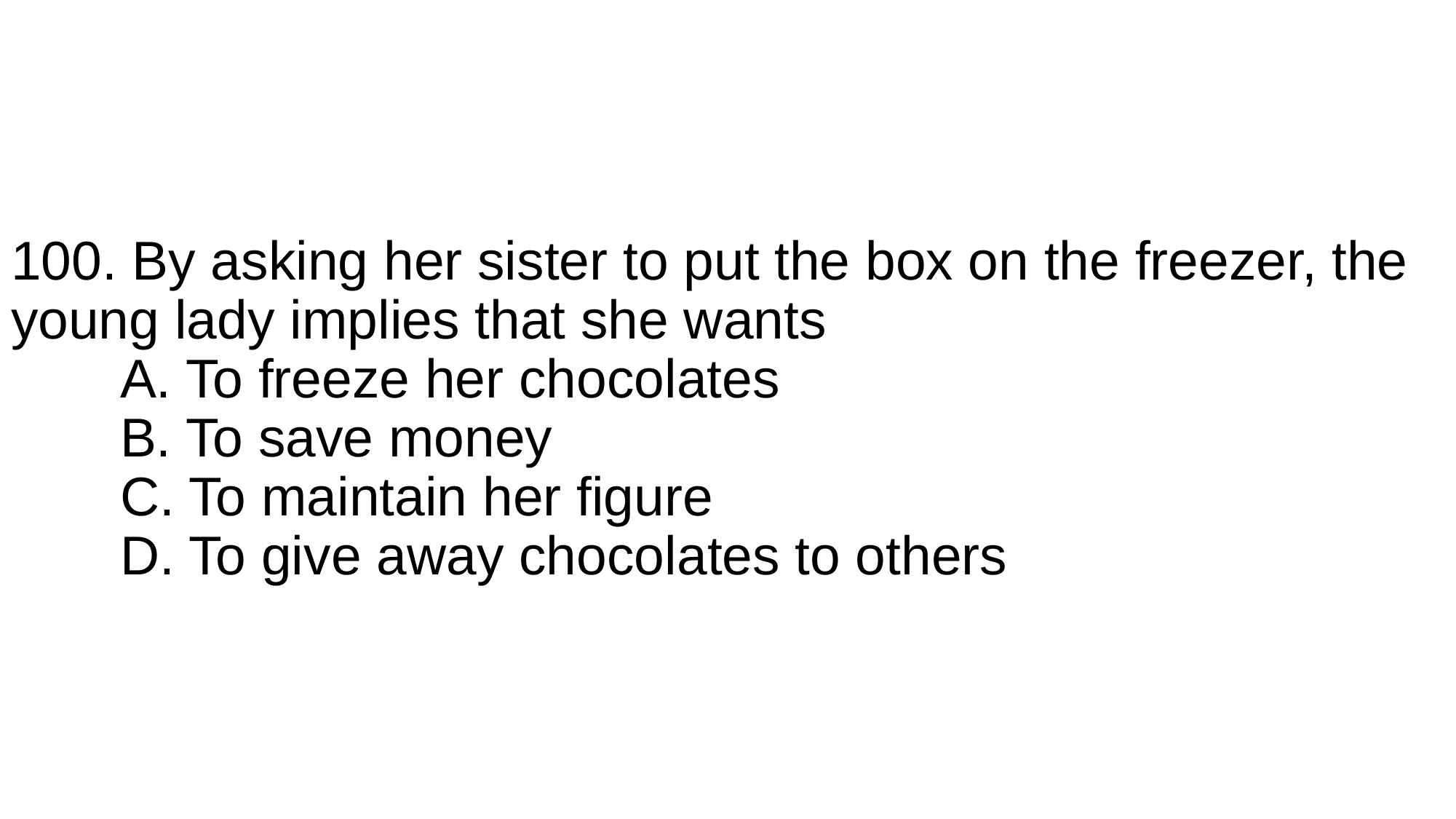

# 100. By asking her sister to put the box on the freezer, the young lady implies that she wants A. To freeze her chocolates B. To save money C. To maintain her figure D. To give away chocolates to others